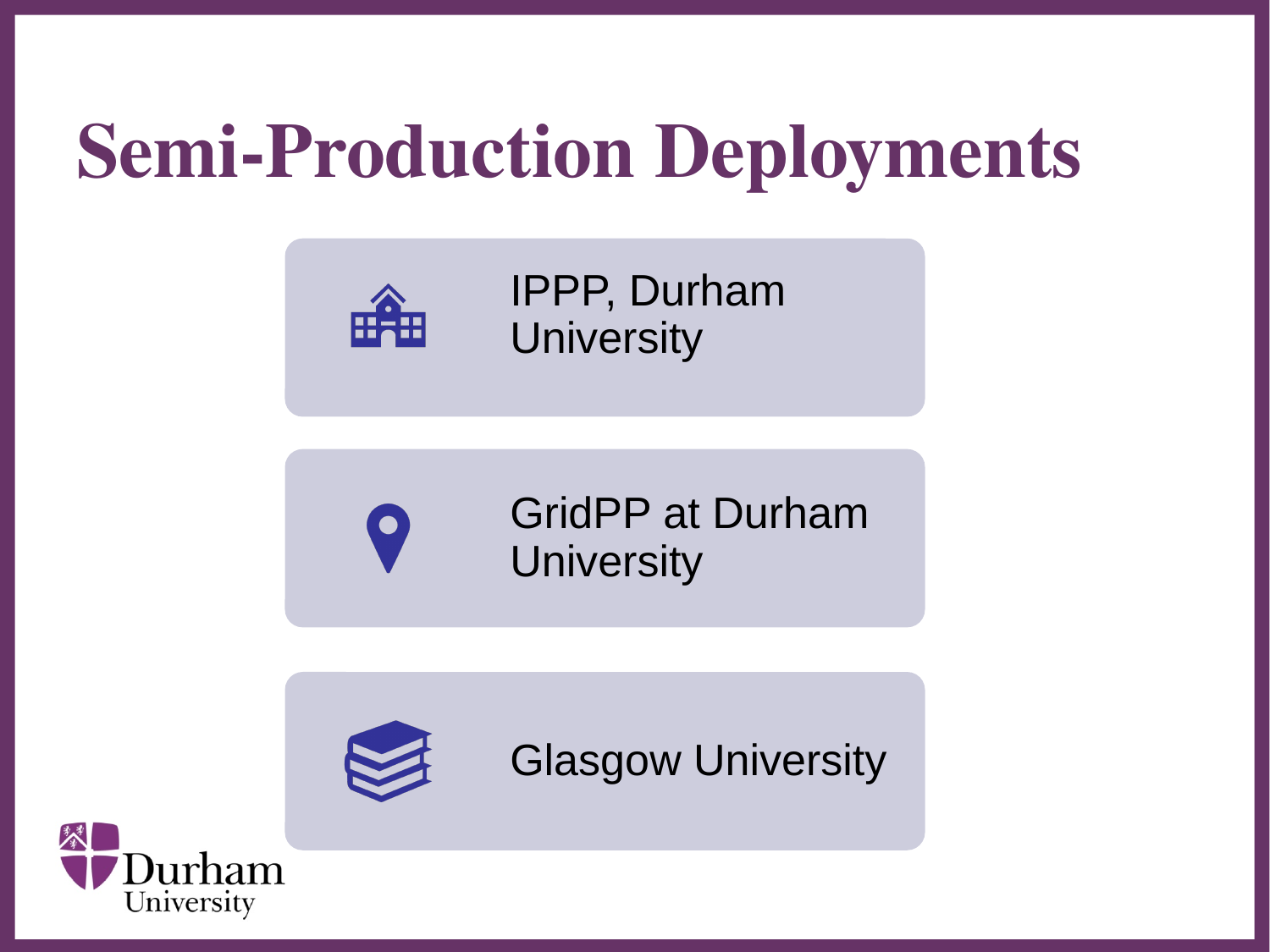

# Semi-Production Deployments
IPPP, Durham University
GridPP at Durham University
Glasgow University